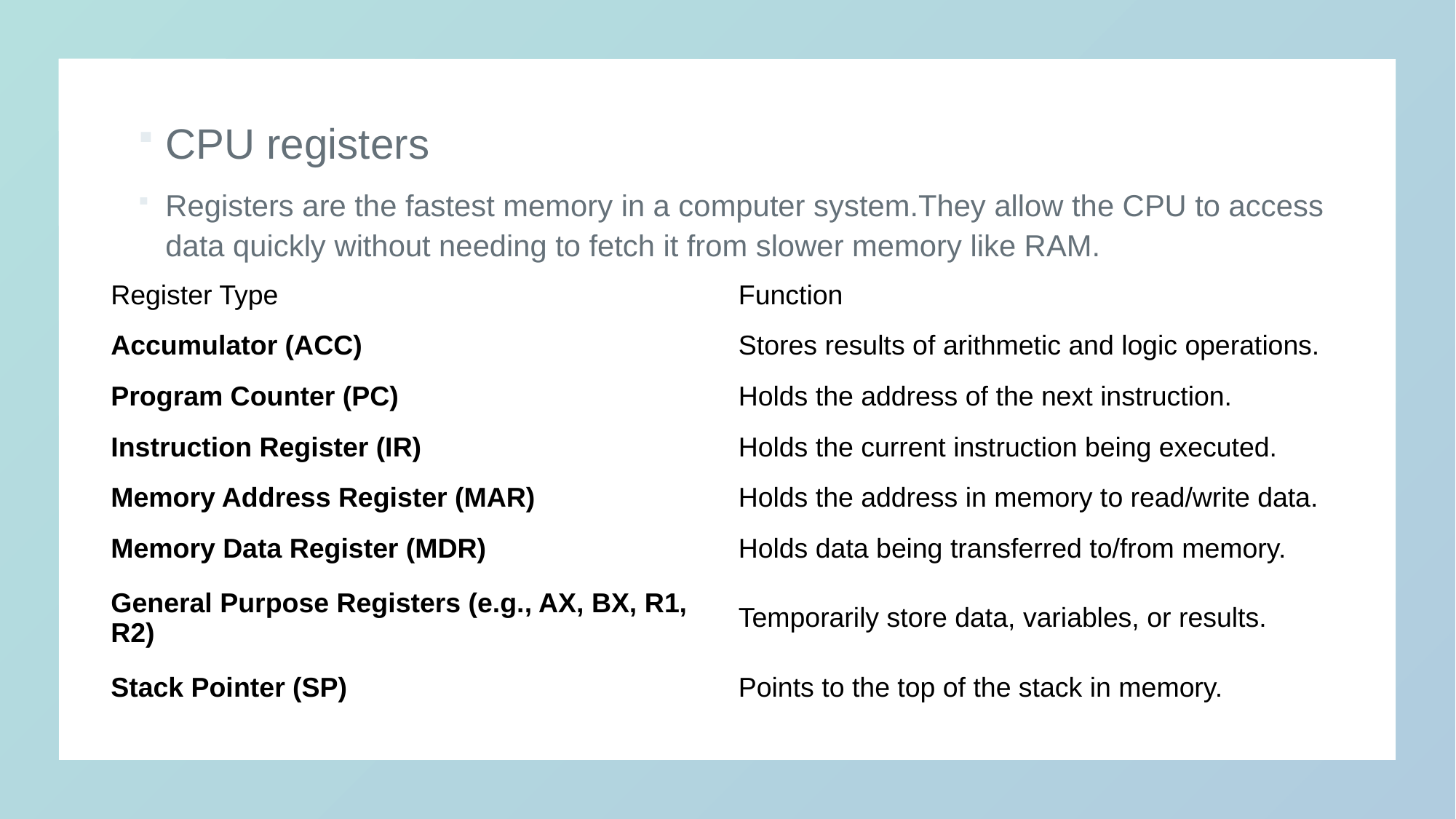

CPU registers
Registers are the fastest memory in a computer system.They allow the CPU to access data quickly without needing to fetch it from slower memory like RAM.
| Register Type | Function |
| --- | --- |
| Accumulator (ACC) | Stores results of arithmetic and logic operations. |
| Program Counter (PC) | Holds the address of the next instruction. |
| Instruction Register (IR) | Holds the current instruction being executed. |
| Memory Address Register (MAR) | Holds the address in memory to read/write data. |
| Memory Data Register (MDR) | Holds data being transferred to/from memory. |
| General Purpose Registers (e.g., AX, BX, R1, R2) | Temporarily store data, variables, or results. |
| Stack Pointer (SP) | Points to the top of the stack in memory. |